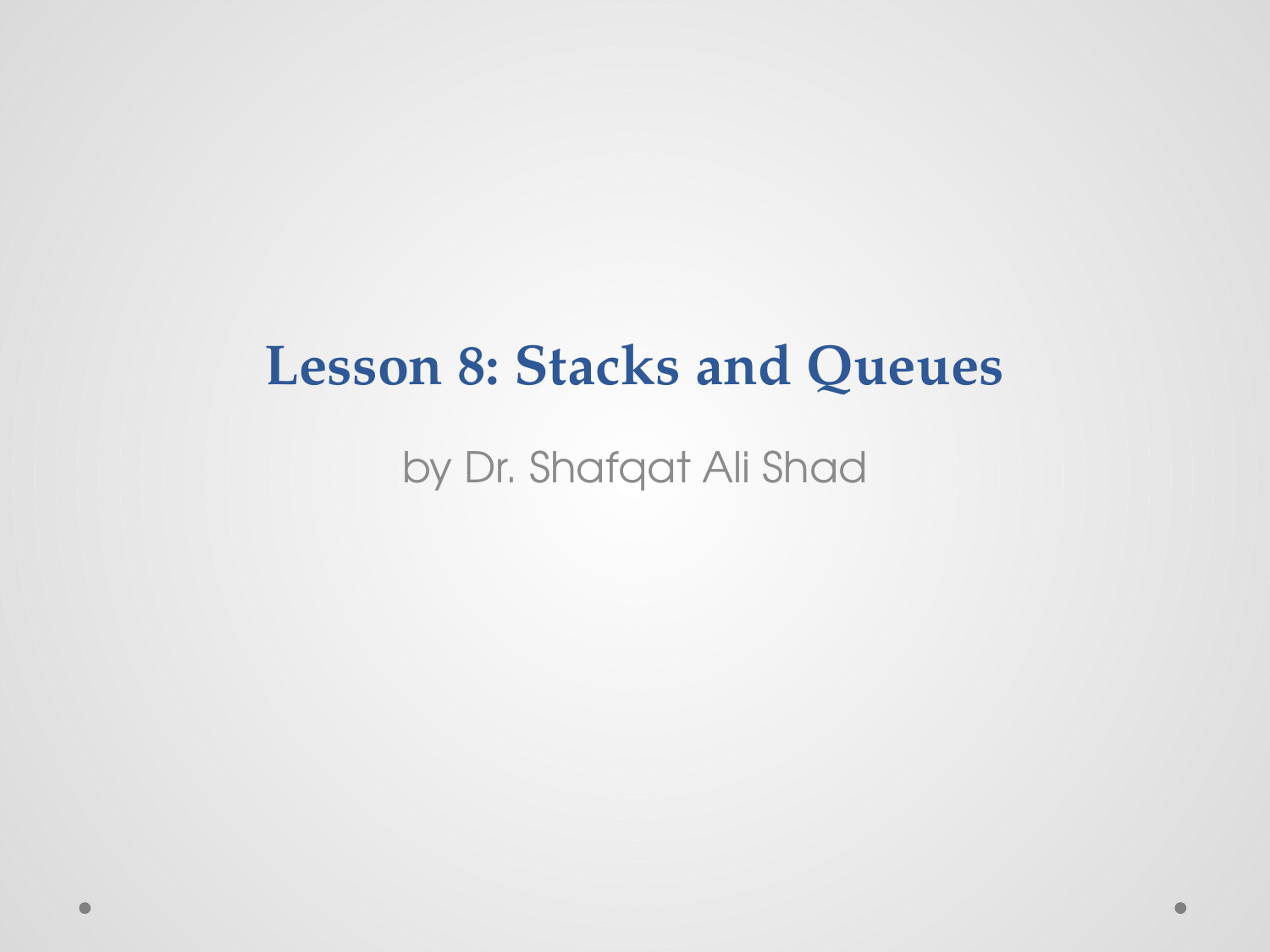

# Lesson 8: Stacks and Queues
by Dr. Shafqat Ali Shad